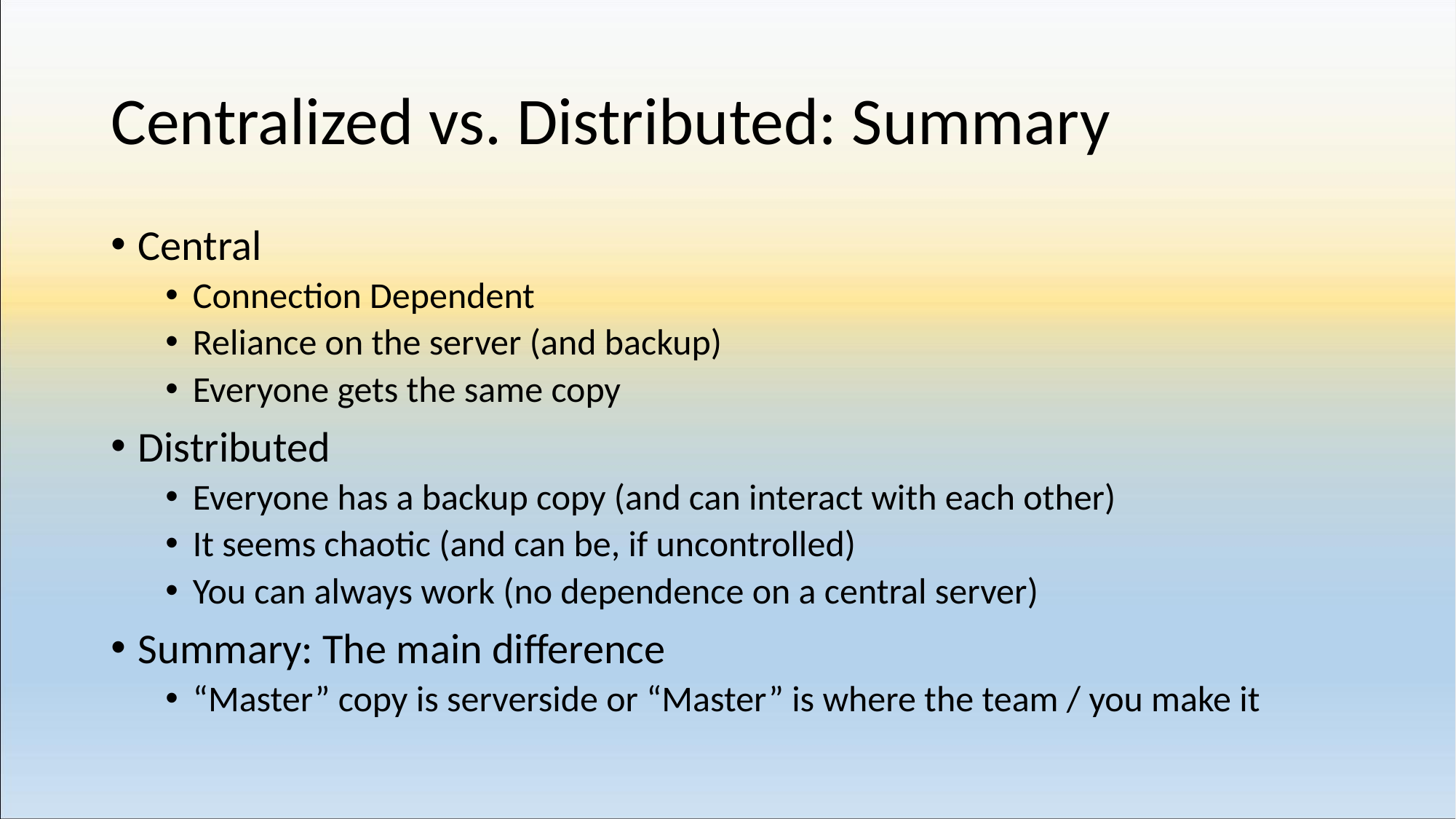

# Centralized vs. Distributed: Summary
Central
Connection Dependent
Reliance on the server (and backup)
Everyone gets the same copy
Distributed
Everyone has a backup copy (and can interact with each other)
It seems chaotic (and can be, if uncontrolled)
You can always work (no dependence on a central server)
Summary: The main difference
“Master” copy is serverside or “Master” is where the team / you make it